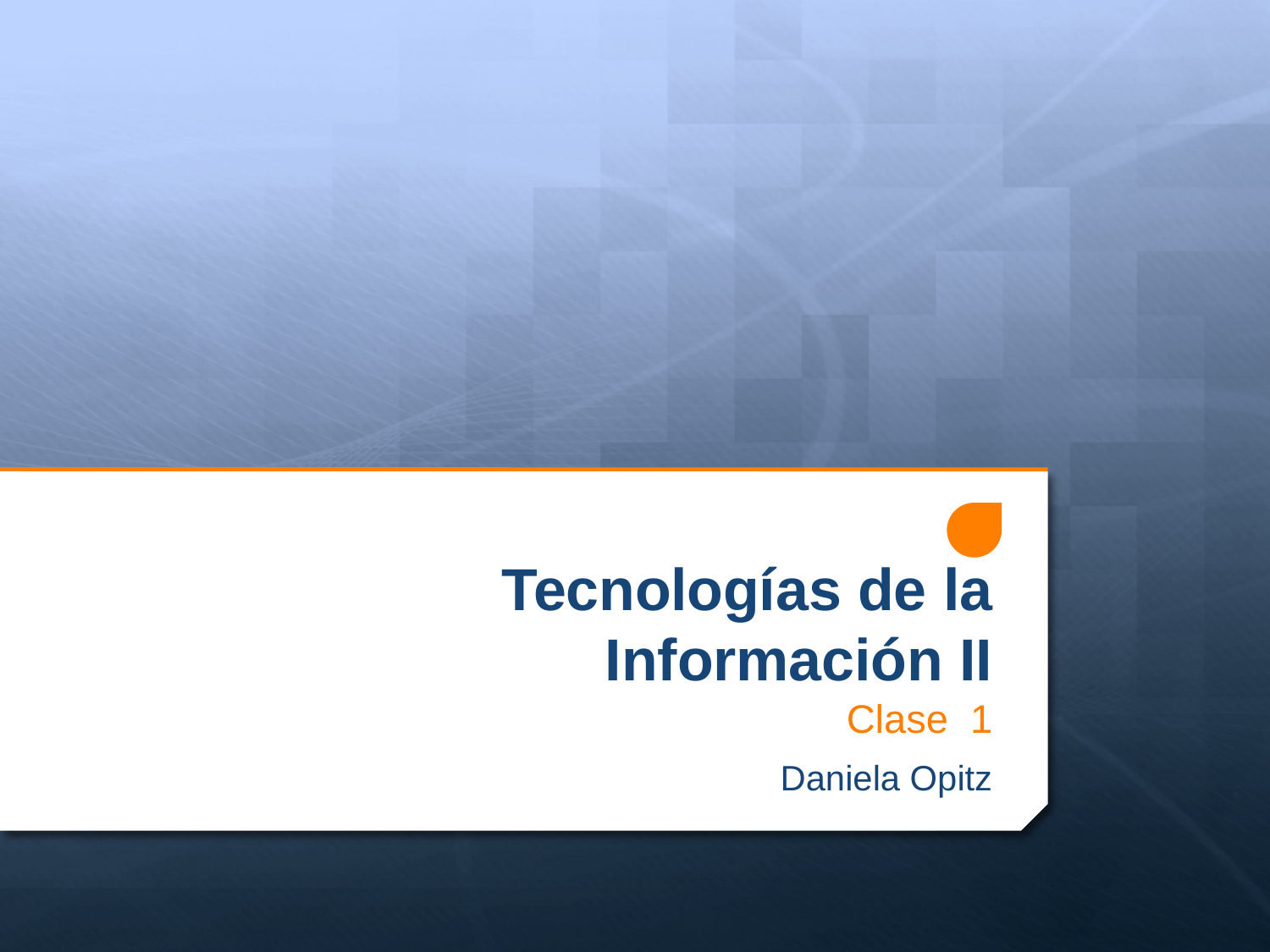

# Tecnologías de la Información II Clase  1
Daniela Opitz